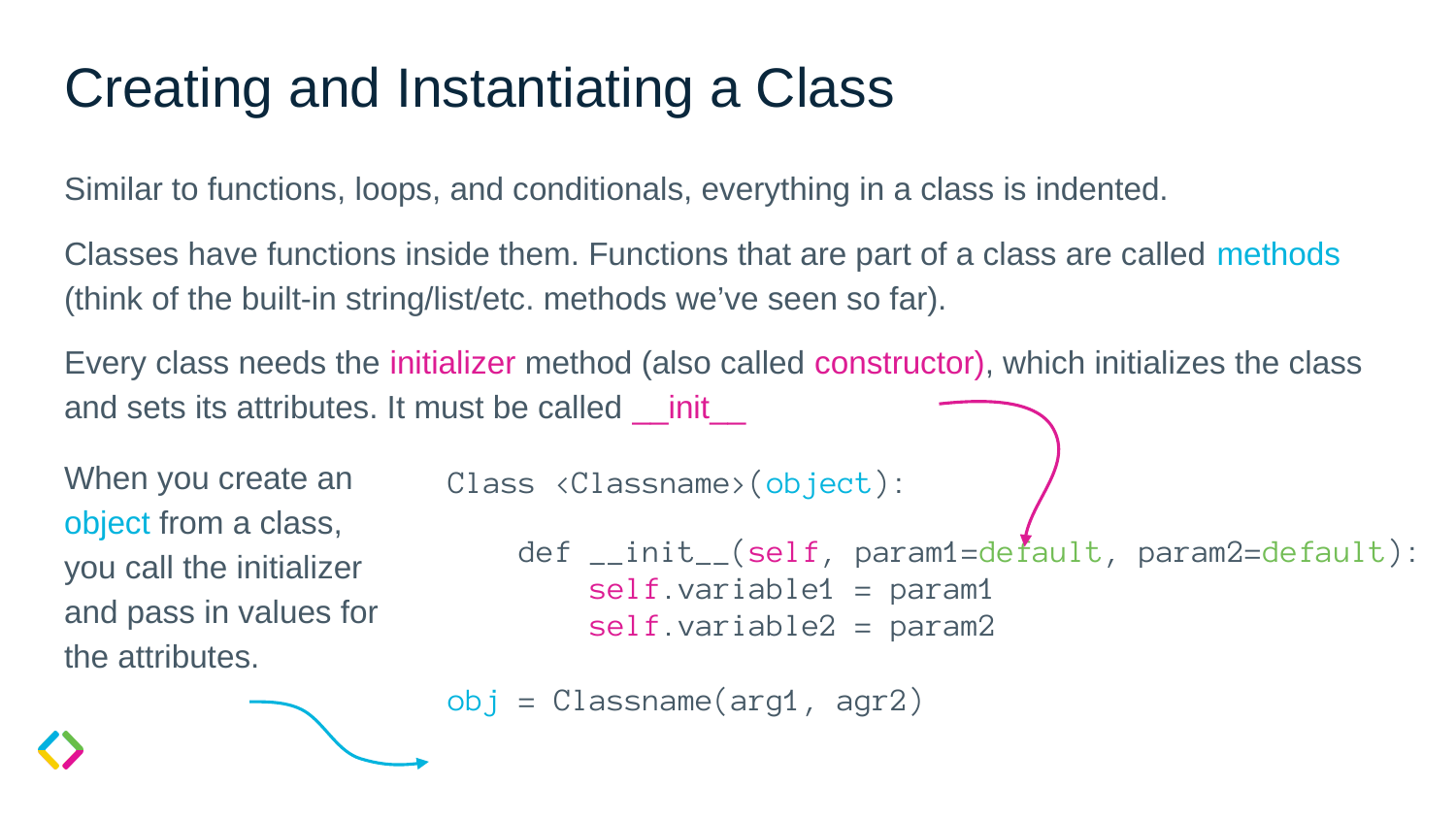

# Creating and Instantiating a Class
Similar to functions, loops, and conditionals, everything in a class is indented.
Classes have functions inside them. Functions that are part of a class are called methods (think of the built-in string/list/etc. methods we’ve seen so far).
Every class needs the initializer method (also called constructor), which initializes the class and sets its attributes. It must be called __init__

When you create an object from a class, you call the initializer and pass in values for the attributes.
Class <Classname>(object):
    def __init__(self, param1=default, param2=default):
        self.variable1 = param1
        self.variable2 = param2

obj = Classname(arg1, agr2)